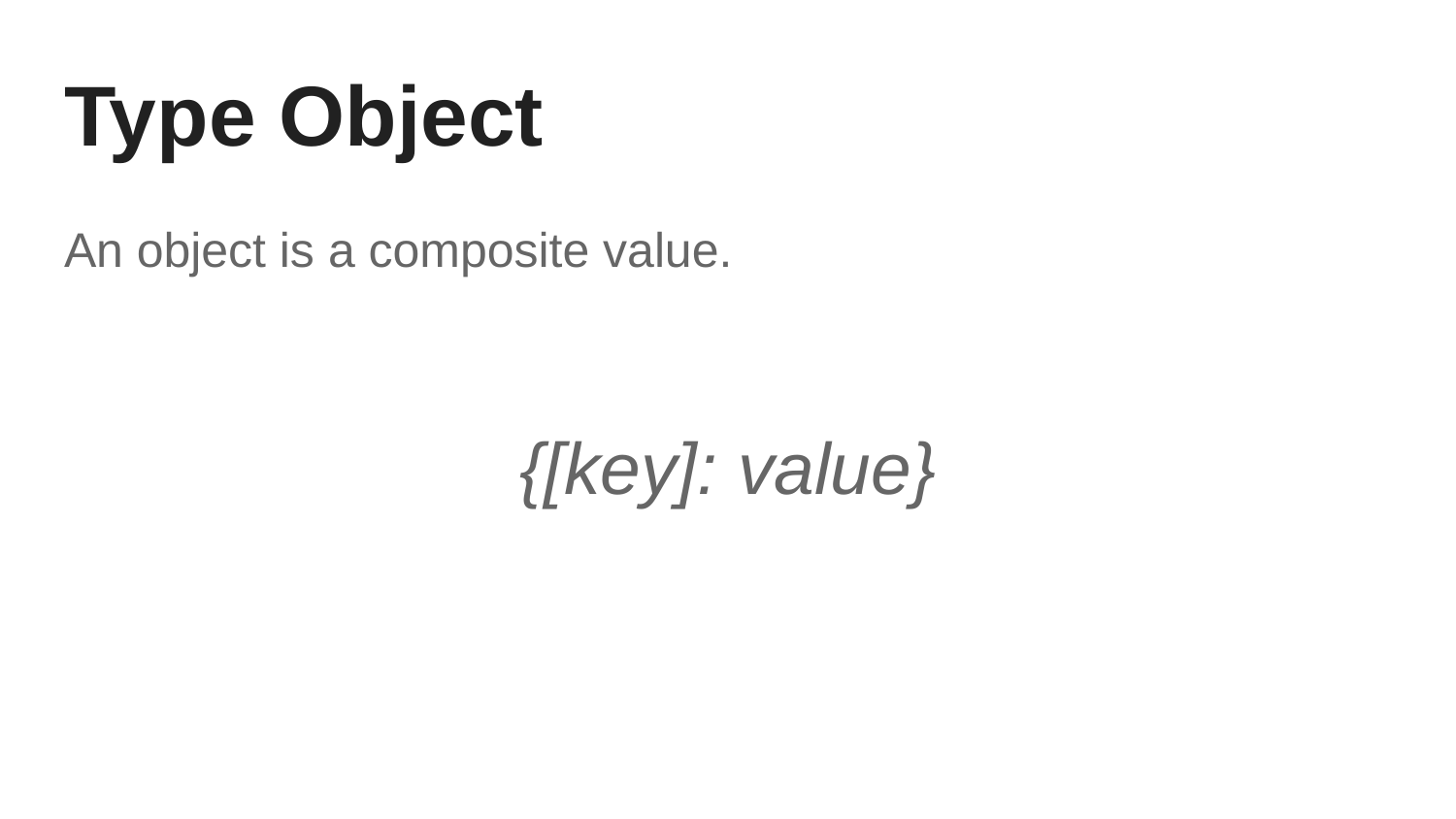

# Type Object
An object is a composite value.

{[key]: value}